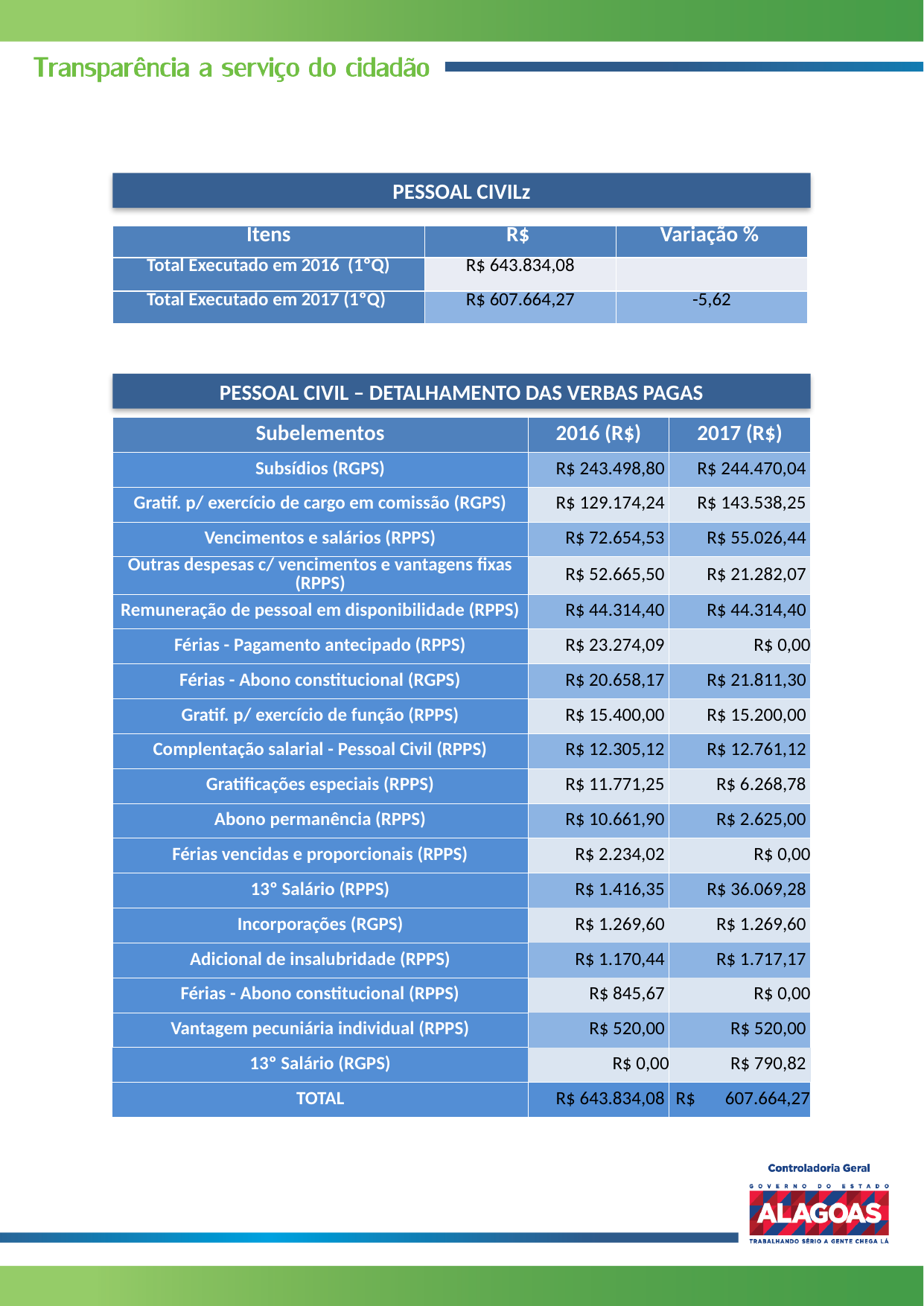

PESSOAL CIVILz
| Itens | R$ | Variação % |
| --- | --- | --- |
| Total Executado em 2016 (1ºQ) | R$ 643.834,08 |  |
| Total Executado em 2017 (1ºQ) | R$ 607.664,27 | -5,62 |
PESSOAL CIVIL – DETALHAMENTO DAS VERBAS PAGAS
| Subelementos | 2016 (R$) | 2017 (R$) |
| --- | --- | --- |
| Subsídios (RGPS) | R$ 243.498,80 | R$ 244.470,04 |
| Gratif. p/ exercício de cargo em comissão (RGPS) | R$ 129.174,24 | R$ 143.538,25 |
| Vencimentos e salários (RPPS) | R$ 72.654,53 | R$ 55.026,44 |
| Outras despesas c/ vencimentos e vantagens fixas (RPPS) | R$ 52.665,50 | R$ 21.282,07 |
| Remuneração de pessoal em disponibilidade (RPPS) | R$ 44.314,40 | R$ 44.314,40 |
| Férias - Pagamento antecipado (RPPS) | R$ 23.274,09 | R$ 0,00 |
| Férias - Abono constitucional (RGPS) | R$ 20.658,17 | R$ 21.811,30 |
| Gratif. p/ exercício de função (RPPS) | R$ 15.400,00 | R$ 15.200,00 |
| Complentação salarial - Pessoal Civil (RPPS) | R$ 12.305,12 | R$ 12.761,12 |
| Gratificações especiais (RPPS) | R$ 11.771,25 | R$ 6.268,78 |
| Abono permanência (RPPS) | R$ 10.661,90 | R$ 2.625,00 |
| Férias vencidas e proporcionais (RPPS) | R$ 2.234,02 | R$ 0,00 |
| 13º Salário (RPPS) | R$ 1.416,35 | R$ 36.069,28 |
| Incorporações (RGPS) | R$ 1.269,60 | R$ 1.269,60 |
| Adicional de insalubridade (RPPS) | R$ 1.170,44 | R$ 1.717,17 |
| Férias - Abono constitucional (RPPS) | R$ 845,67 | R$ 0,00 |
| Vantagem pecuniária individual (RPPS) | R$ 520,00 | R$ 520,00 |
| 13º Salário (RGPS) | R$ 0,00 | R$ 790,82 |
| TOTAL | R$ 643.834,08 | R$ 607.664,27 |